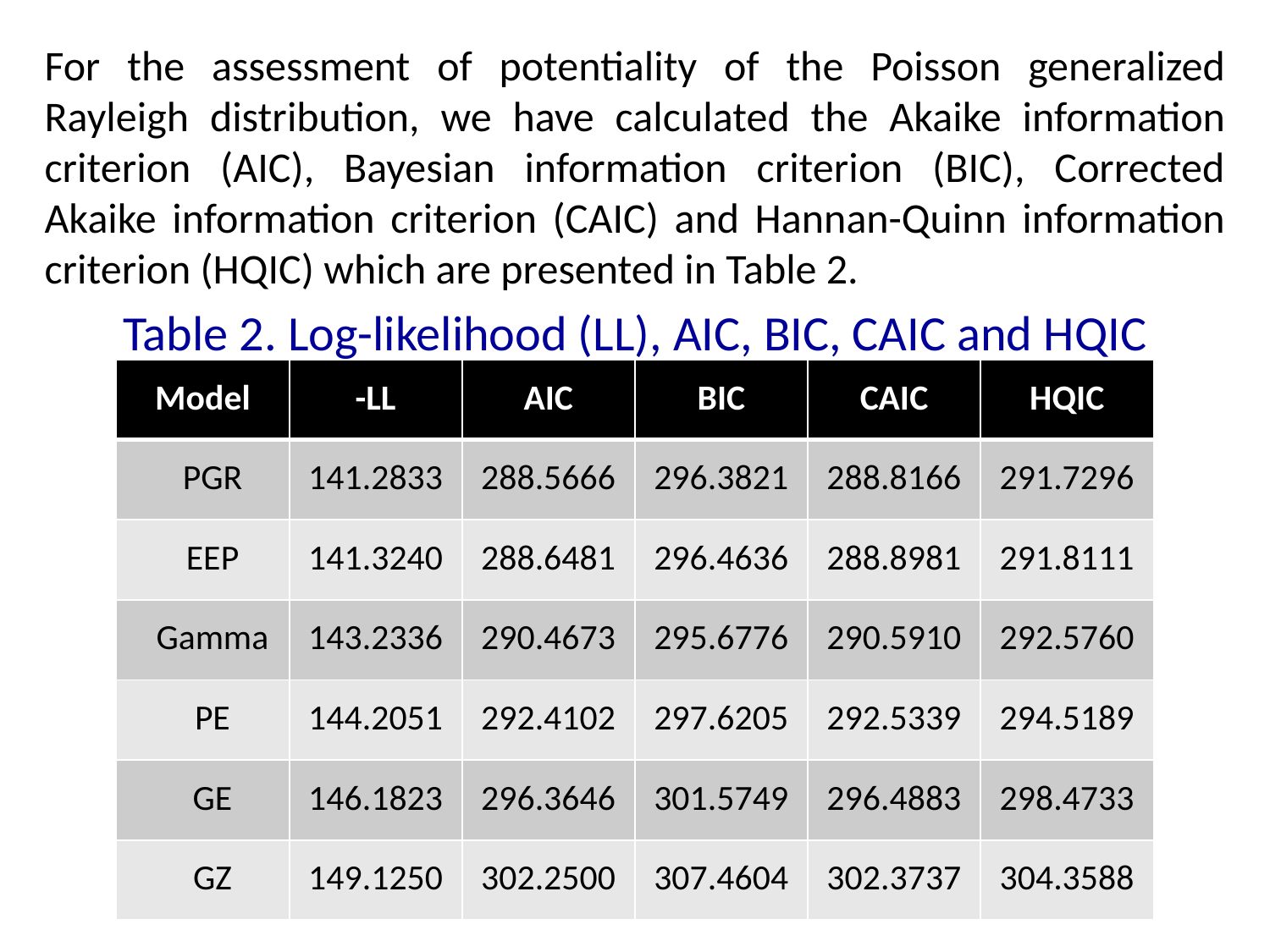

For the assessment of potentiality of the Poisson generalized Rayleigh distribution, we have calculated the Akaike information criterion (AIC), Bayesian information criterion (BIC), Corrected Akaike information criterion (CAIC) and Hannan-Quinn information criterion (HQIC) which are presented in Table 2.
Table 2. Log-likelihood (LL), AIC, BIC, CAIC and HQIC
| Model | -LL | AIC | BIC | CAIC | HQIC |
| --- | --- | --- | --- | --- | --- |
| PGR | 141.2833 | 288.5666 | 296.3821 | 288.8166 | 291.7296 |
| EEP | 141.3240 | 288.6481 | 296.4636 | 288.8981 | 291.8111 |
| Gamma | 143.2336 | 290.4673 | 295.6776 | 290.5910 | 292.5760 |
| PE | 144.2051 | 292.4102 | 297.6205 | 292.5339 | 294.5189 |
| GE | 146.1823 | 296.3646 | 301.5749 | 296.4883 | 298.4733 |
| GZ | 149.1250 | 302.2500 | 307.4604 | 302.3737 | 304.3588 |